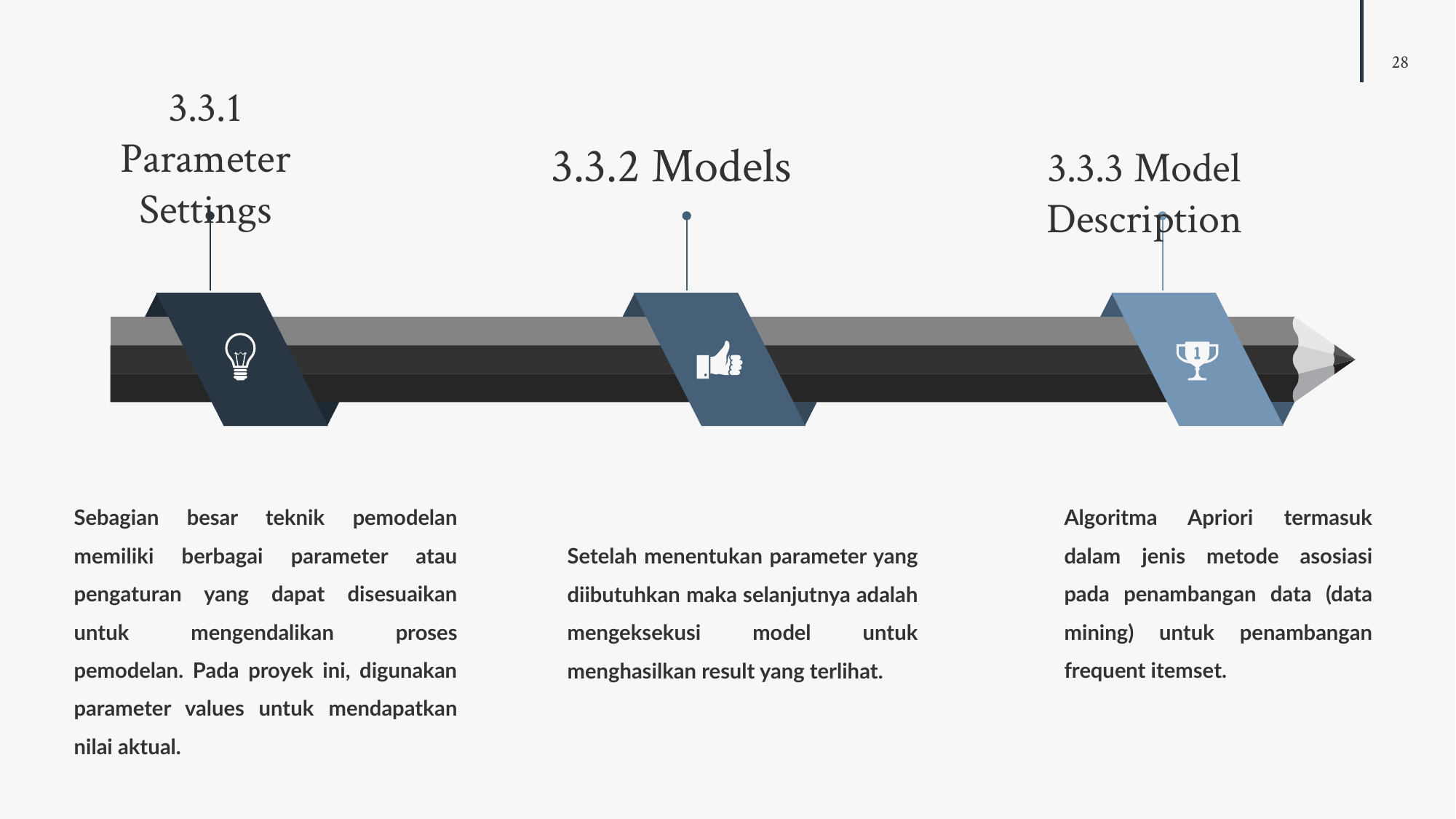

3.3.1 Parameter Settings
3.3.2 Models
3.3.3 Model Description

Sebagian besar teknik pemodelan memiliki berbagai parameter atau pengaturan yang dapat disesuaikan untuk mengendalikan proses pemodelan. Pada proyek ini, digunakan parameter values untuk mendapatkan nilai aktual.
Algoritma Apriori termasuk dalam jenis metode asosiasi pada penambangan data (data mining) untuk penambangan frequent itemset.
Setelah menentukan parameter yang diibutuhkan maka selanjutnya adalah mengeksekusi model untuk menghasilkan result yang terlihat.